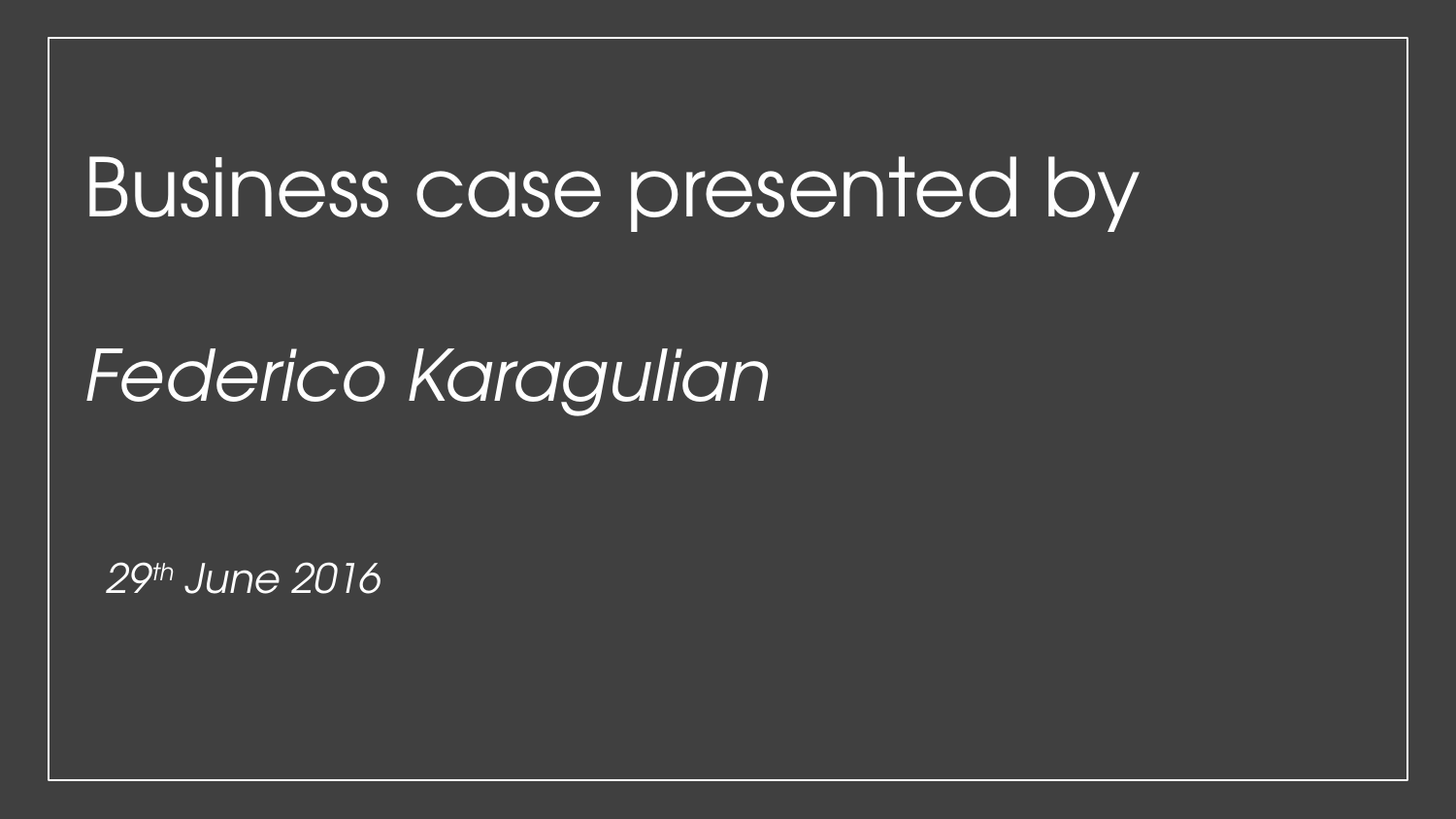

# Business case presented by Federico Karagulian 29th June 2016